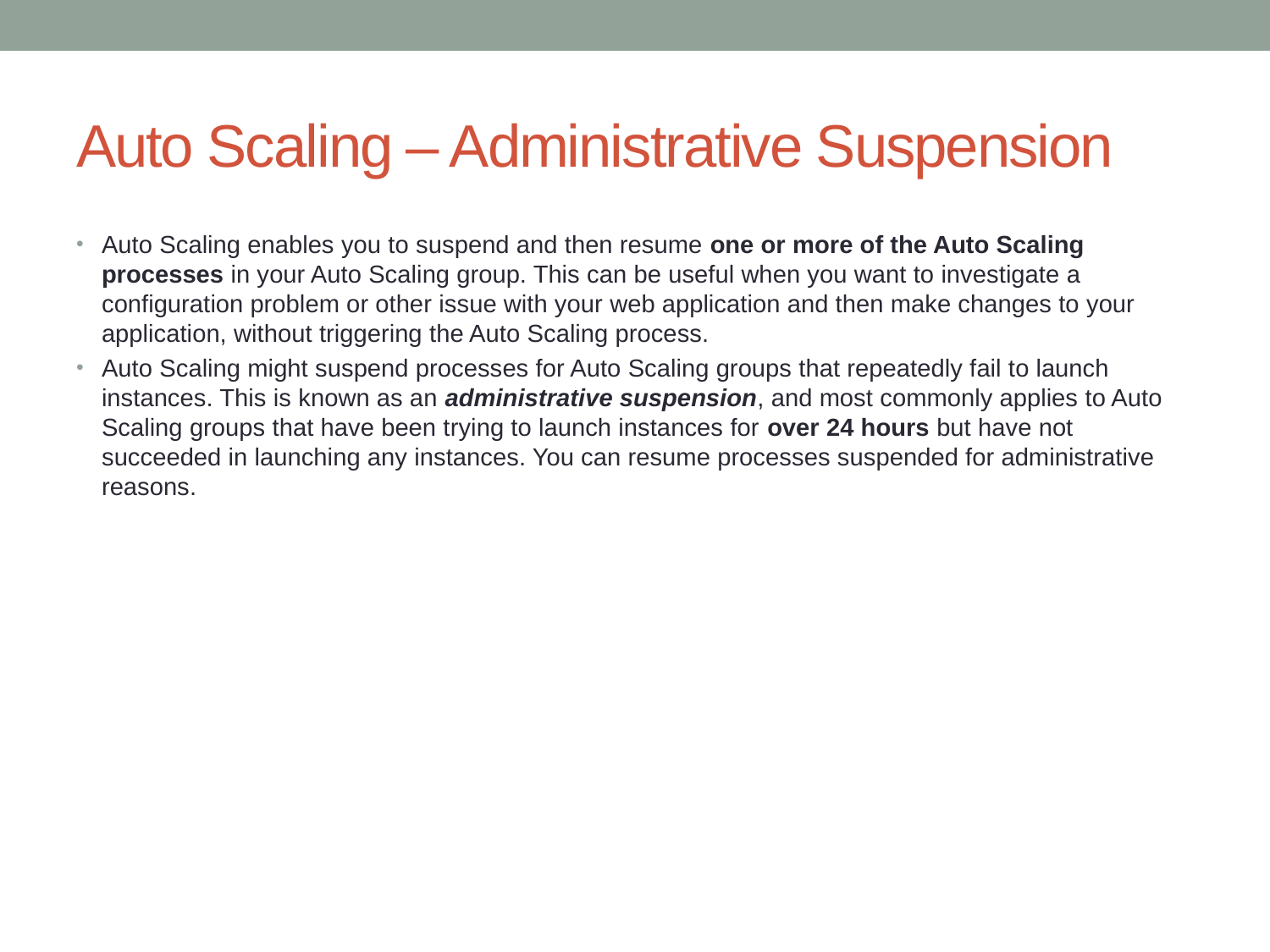

# Auto Scaling – Administrative Suspension
Auto Scaling enables you to suspend and then resume one or more of the Auto Scaling processes in your Auto Scaling group. This can be useful when you want to investigate a configuration problem or other issue with your web application and then make changes to your application, without triggering the Auto Scaling process.
Auto Scaling might suspend processes for Auto Scaling groups that repeatedly fail to launch instances. This is known as an administrative suspension, and most commonly applies to Auto Scaling groups that have been trying to launch instances for over 24 hours but have not succeeded in launching any instances. You can resume processes suspended for administrative reasons.